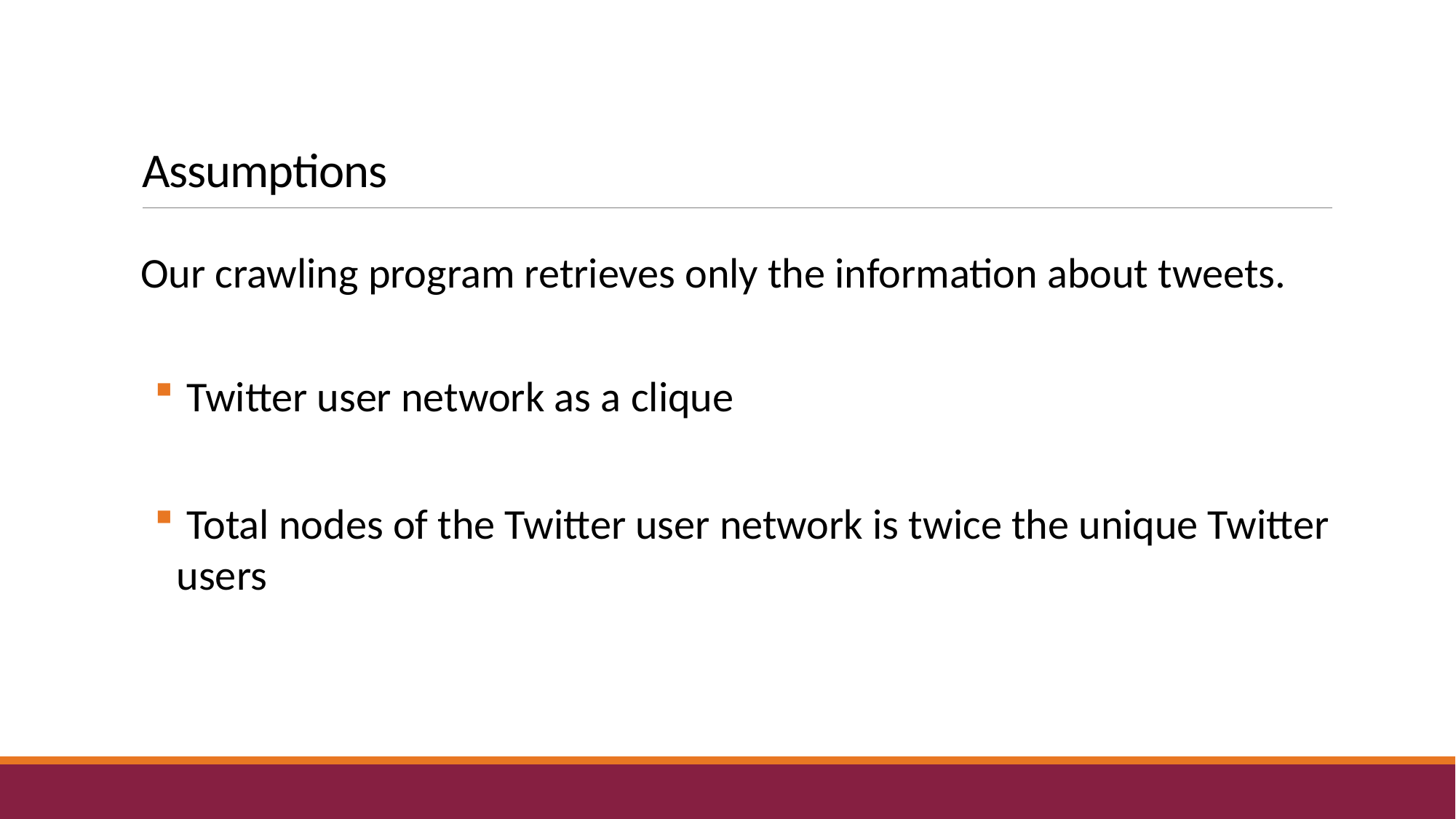

# Assumptions

 Our crawling program retrieves only the information about tweets.

 Twitter user network as a clique

 Total nodes of the Twitter user network is twice the unique Twitter users